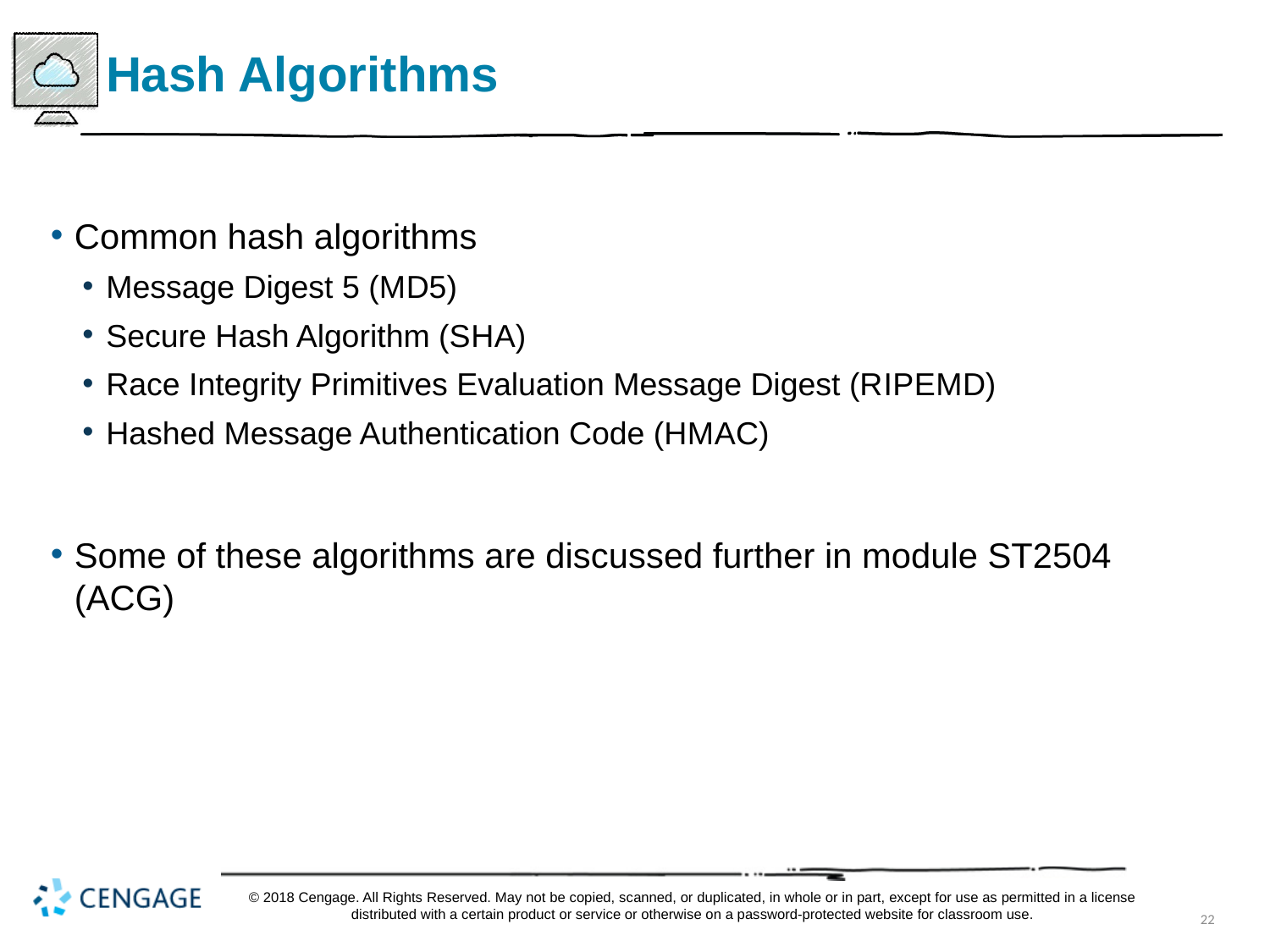

# Hash Algorithms
Common hash algorithms
Message Digest 5 (M D5)
Secure Hash Algorithm (S H A)
Race Integrity Primitives Evaluation Message Digest (R I P E M D)
Hashed Message Authentication Code (H M A C)

Some of these algorithms are discussed further in module ST2504 (ACG)
© 2018 Cengage. All Rights Reserved. May not be copied, scanned, or duplicated, in whole or in part, except for use as permitted in a license distributed with a certain product or service or otherwise on a password-protected website for classroom use.